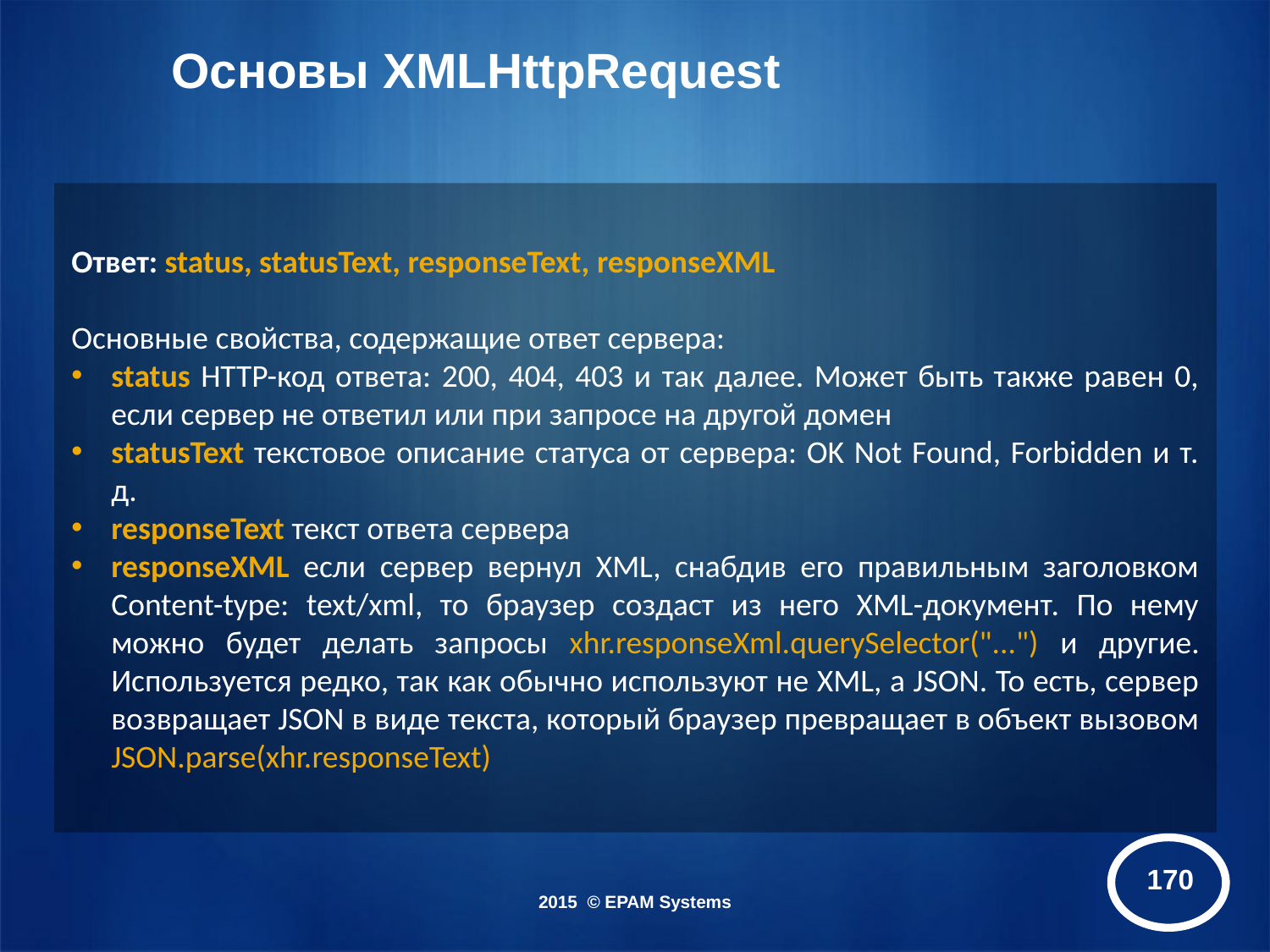

# Основы XMLHttpRequest
Ответ: status, statusText, responseText, responseXML

Основные свойства, содержащие ответ сервера:
status HTTP-код ответа: 200, 404, 403 и так далее. Может быть также равен 0, если сервер не ответил или при запросе на другой домен
statusText текстовое описание статуса от сервера: OK Not Found, Forbidden и т. д.
responseText текст ответа сервера
responseXML если сервер вернул XML, снабдив его правильным заголовком Content-type: text/xml, то браузер создаст из него XML-документ. По нему можно будет делать запросы xhr.responseXml.querySelector("...") и другие. Используется редко, так как обычно используют не XML, а JSON. То есть, сервер возвращает JSON в виде текста, который браузер превращает в объект вызовом JSON.parse(xhr.responseText)
2015  © EPAM Systems